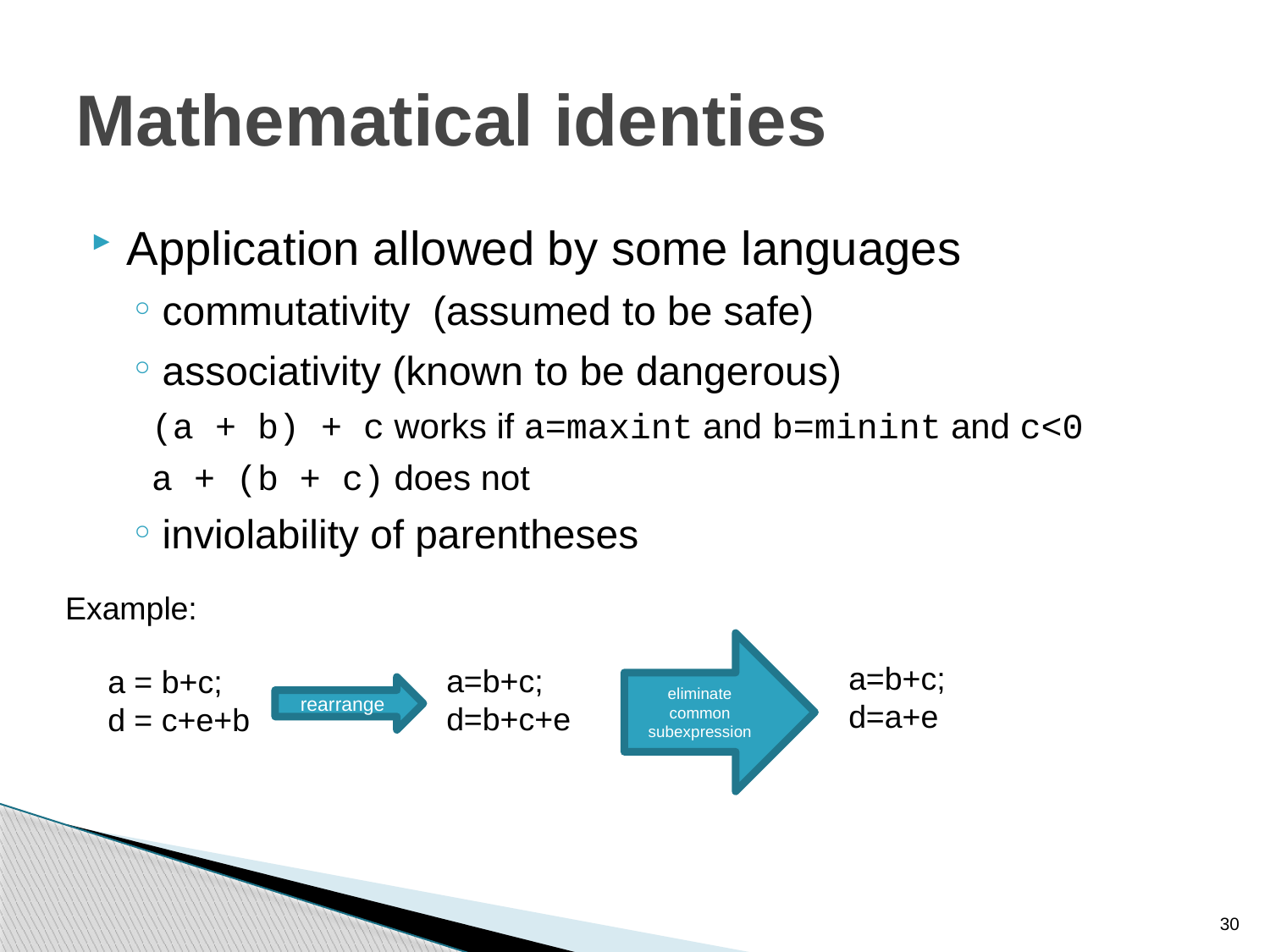

# Mathematical identies
Application allowed by some languages
commutativity  (assumed to be safe)
associativity (known to be dangerous)
 (a + b) + c works if a=maxint and b=minint and c<0
 a + (b + c) does not
inviolability of parentheses
Example:
eliminate

eliminate common subexpression

a=b+c;
d=a+e
a=b+c;
d=b+c+e
a = b+c;
d = c+e+b
rearrange
30